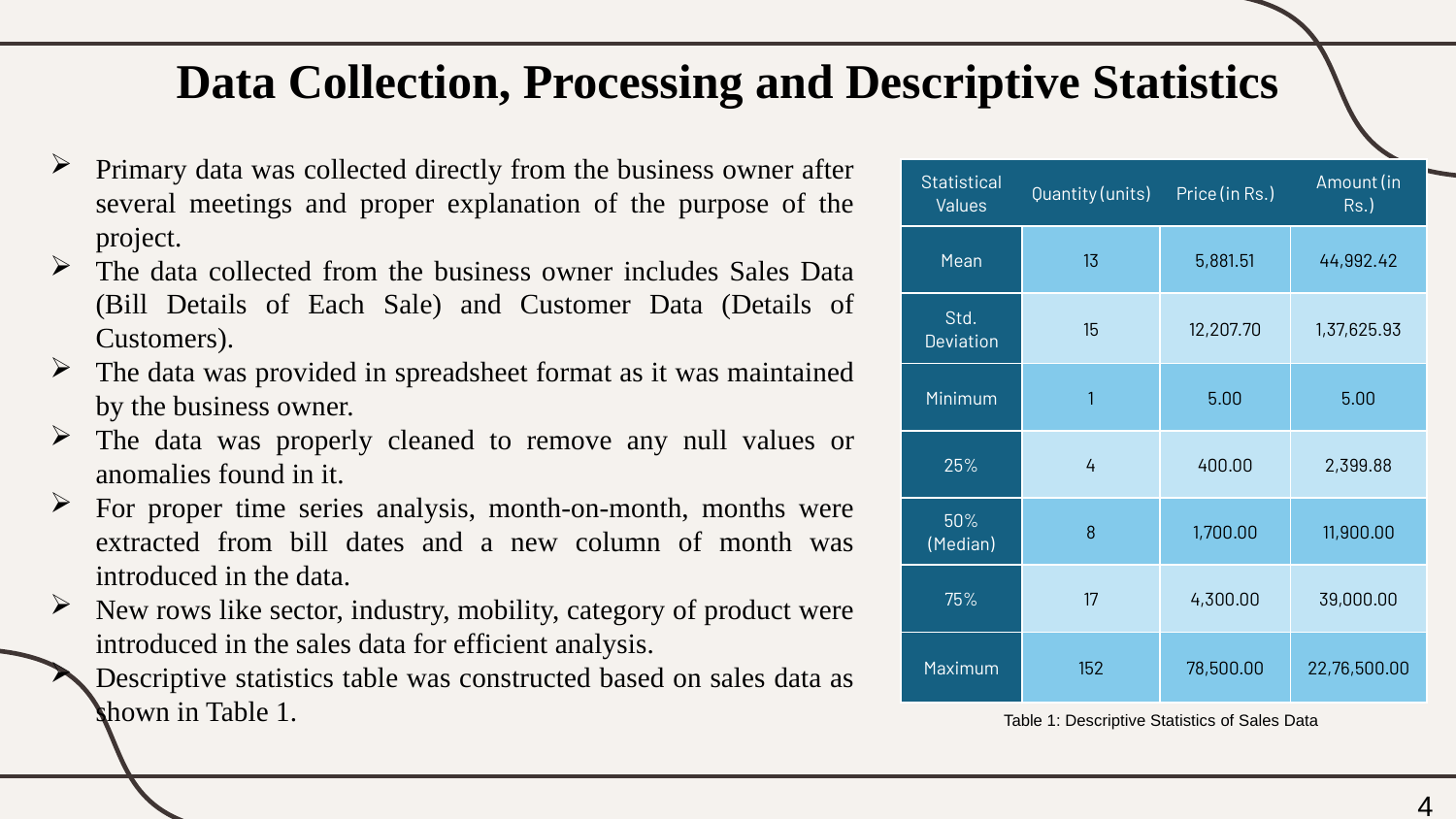

Data Collection, Processing and Descriptive Statistics
Primary data was collected directly from the business owner after several meetings and proper explanation of the purpose of the project.
The data collected from the business owner includes Sales Data (Bill Details of Each Sale) and Customer Data (Details of Customers).
The data was provided in spreadsheet format as it was maintained by the business owner.
The data was properly cleaned to remove any null values or anomalies found in it.
For proper time series analysis, month-on-month, months were extracted from bill dates and a new column of month was introduced in the data.
New rows like sector, industry, mobility, category of product were introduced in the sales data for efficient analysis.
Descriptive statistics table was constructed based on sales data as shown in Table 1.
| Statistical Values | Quantity (units) | Price (in Rs.) | Amount (in Rs.) |
| --- | --- | --- | --- |
| Mean | 13 | 5,881.51 | 44,992.42 |
| Std. Deviation | 15 | 12,207.70 | 1,37,625.93 |
| Minimum | 1 | 5.00 | 5.00 |
| 25% | 4 | 400.00 | 2,399.88 |
| 50% (Median) | 8 | 1,700.00 | 11,900.00 |
| 75% | 17 | 4,300.00 | 39,000.00 |
| Maximum | 152 | 78,500.00 | 22,76,500.00 |
Table 1: Descriptive Statistics of Sales Data
4